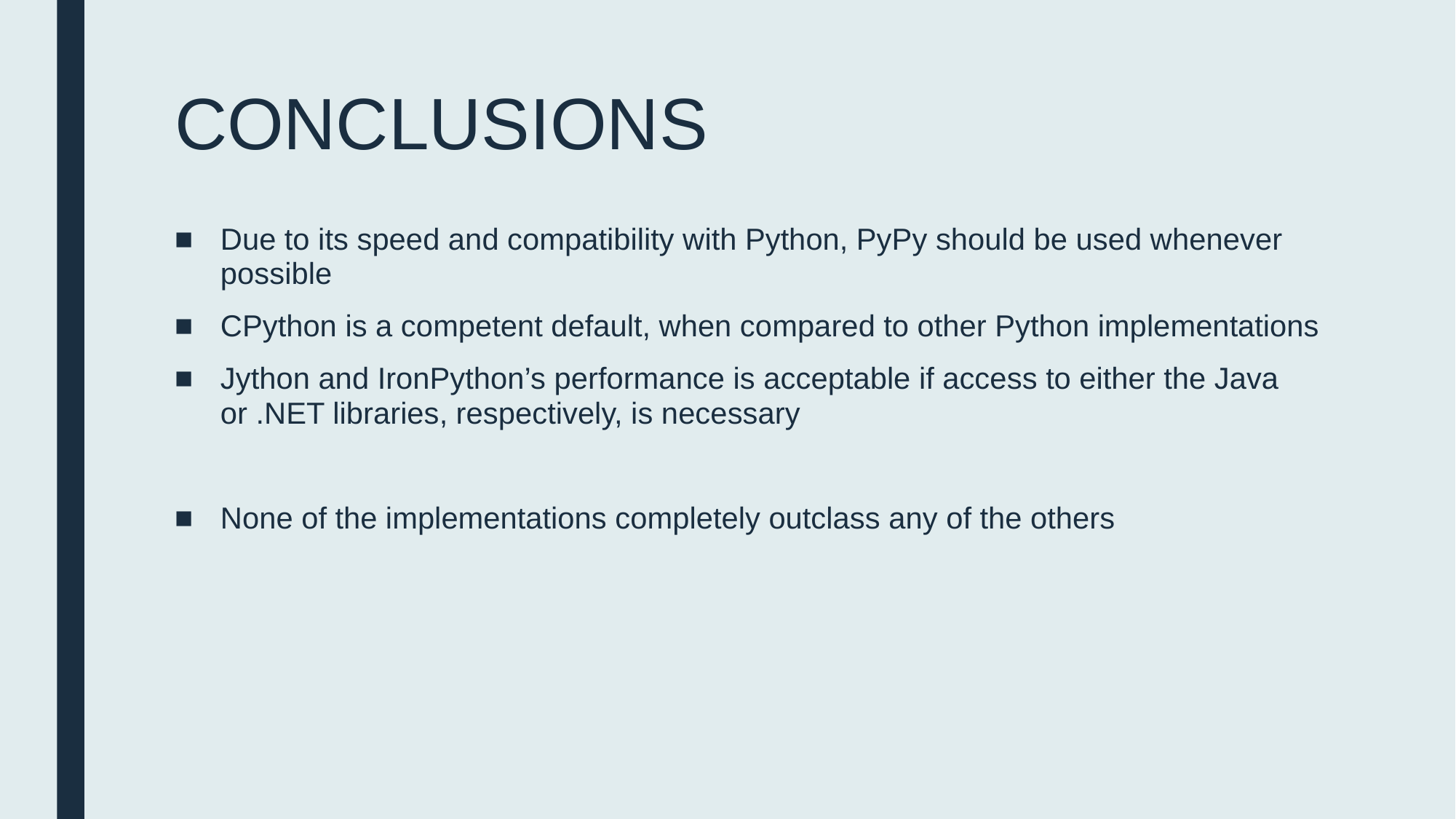

# CONCLUSIONS
Due to its speed and compatibility with Python, PyPy should be used whenever possible
CPython is a competent default, when compared to other Python implementations
Jython and IronPython’s performance is acceptable if access to either the Java or .NET libraries, respectively, is necessary

None of the implementations completely outclass any of the others